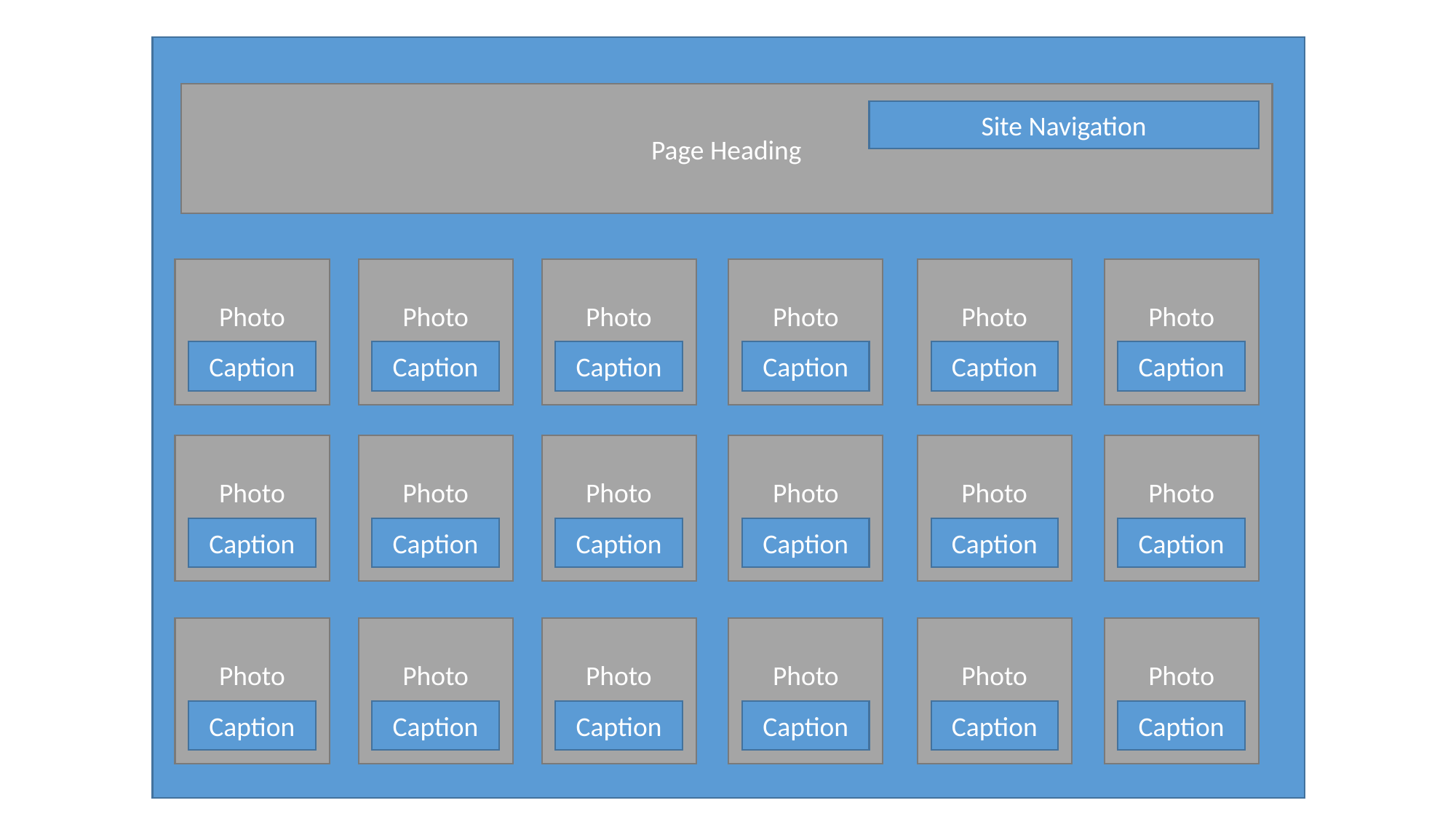

Page Heading
Site Navigation
Photo

Caption
Photo

Caption
Photo

Caption
Photo

Caption
Photo

Caption
Photo

Caption
Photo

Caption
Photo

Caption
Photo

Caption
Photo

Caption
Photo

Caption
Photo

Caption
Photo

Caption
Photo

Caption
Photo

Caption
Photo

Caption
Photo

Caption
Photo

Caption